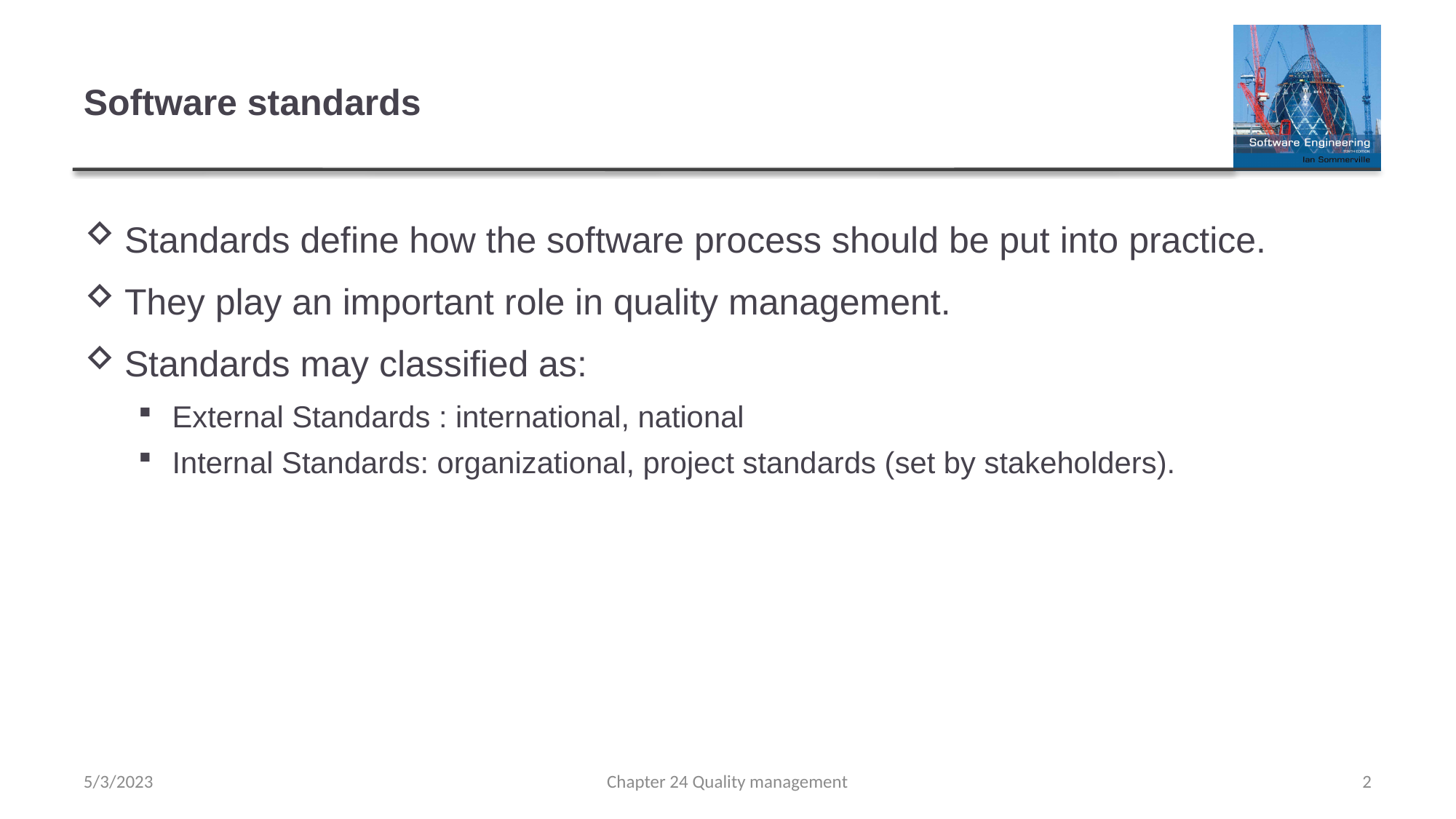

# Software standards
Standards define how the software process should be put into practice.
They play an important role in quality management.
Standards may classified as:
External Standards : international, national
Internal Standards: organizational, project standards (set by stakeholders).

5/3/2023
Chapter 24 Quality management
2